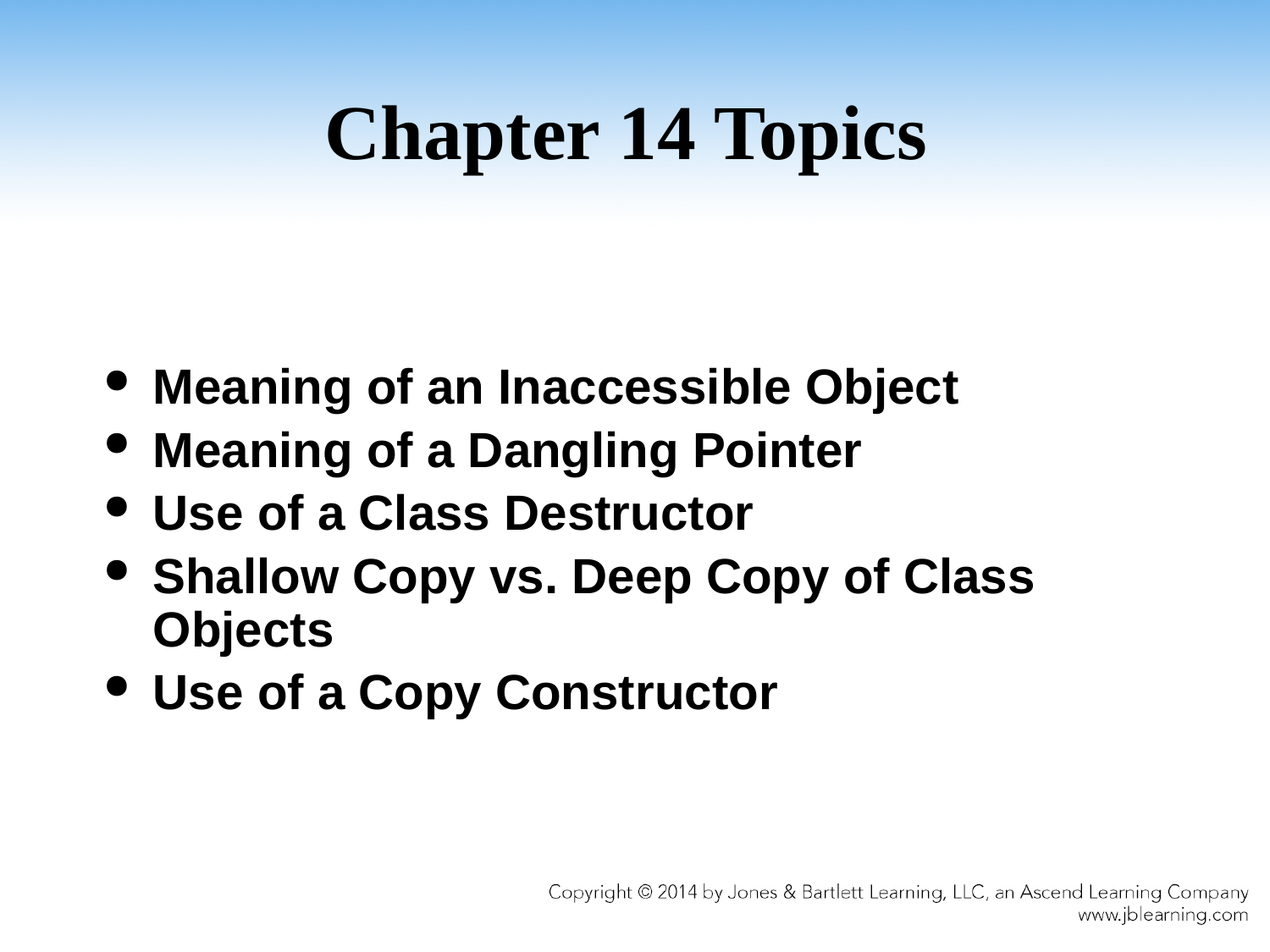

# Chapter 14 Topics

Meaning of an Inaccessible Object
Meaning of a Dangling Pointer
Use of a Class Destructor
Shallow Copy vs. Deep Copy of Class Objects
Use of a Copy Constructor